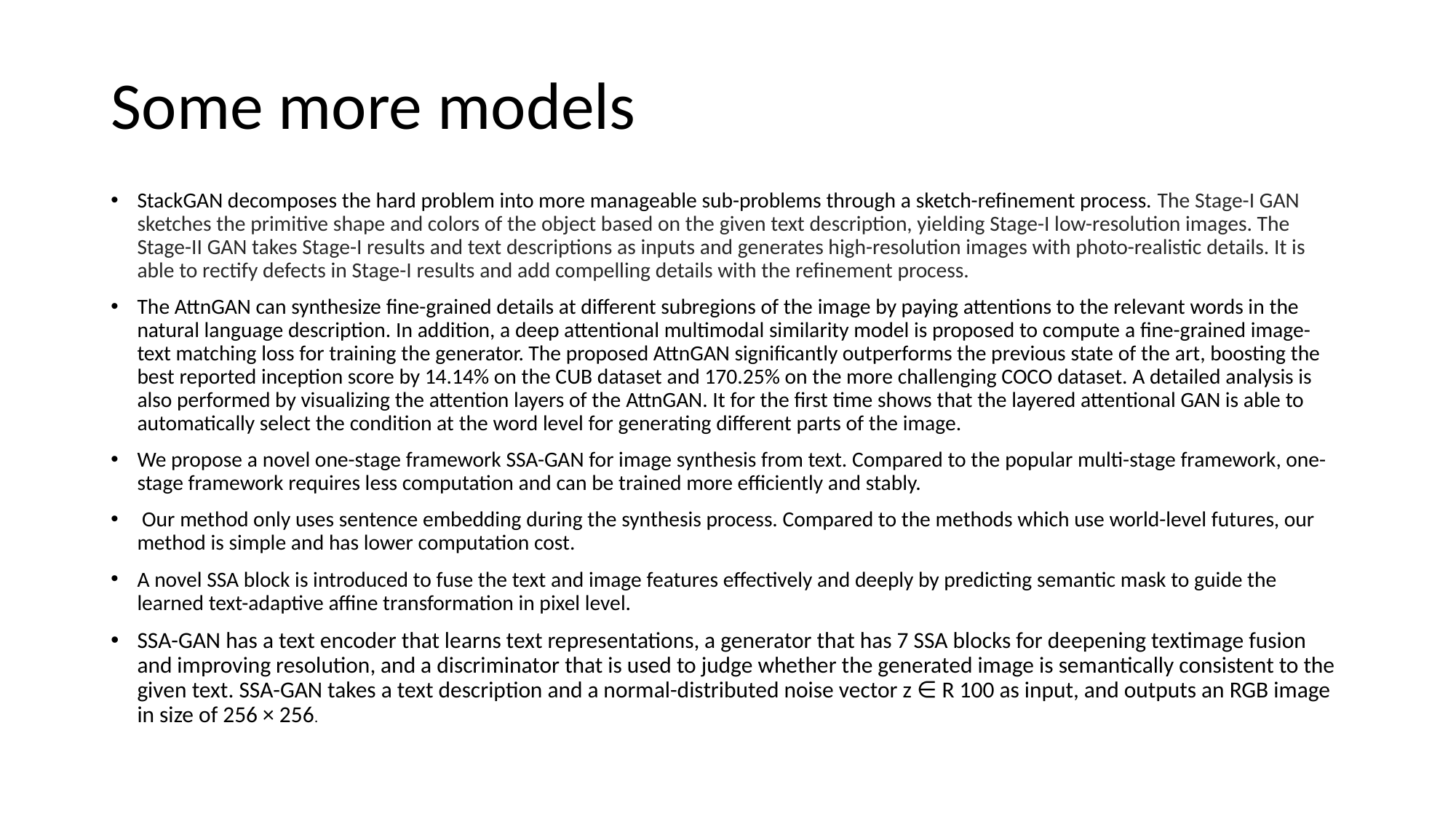

# Some more models
StackGAN decomposes the hard problem into more manageable sub-problems through a sketch-refinement process. The Stage-I GAN sketches the primitive shape and colors of the object based on the given text description, yielding Stage-I low-resolution images. The Stage-II GAN takes Stage-I results and text descriptions as inputs and generates high-resolution images with photo-realistic details. It is able to rectify defects in Stage-I results and add compelling details with the refinement process.
The AttnGAN can synthesize fine-grained details at different subregions of the image by paying attentions to the relevant words in the natural language description. In addition, a deep attentional multimodal similarity model is proposed to compute a fine-grained image-text matching loss for training the generator. The proposed AttnGAN significantly outperforms the previous state of the art, boosting the best reported inception score by 14.14% on the CUB dataset and 170.25% on the more challenging COCO dataset. A detailed analysis is also performed by visualizing the attention layers of the AttnGAN. It for the first time shows that the layered attentional GAN is able to automatically select the condition at the word level for generating different parts of the image.
We propose a novel one-stage framework SSA-GAN for image synthesis from text. Compared to the popular multi-stage framework, one-stage framework requires less computation and can be trained more efficiently and stably.
 Our method only uses sentence embedding during the synthesis process. Compared to the methods which use world-level futures, our method is simple and has lower computation cost.
A novel SSA block is introduced to fuse the text and image features effectively and deeply by predicting semantic mask to guide the learned text-adaptive affine transformation in pixel level.
SSA-GAN has a text encoder that learns text representations, a generator that has 7 SSA blocks for deepening textimage fusion and improving resolution, and a discriminator that is used to judge whether the generated image is semantically consistent to the given text. SSA-GAN takes a text description and a normal-distributed noise vector z ∈ R 100 as input, and outputs an RGB image in size of 256 × 256.